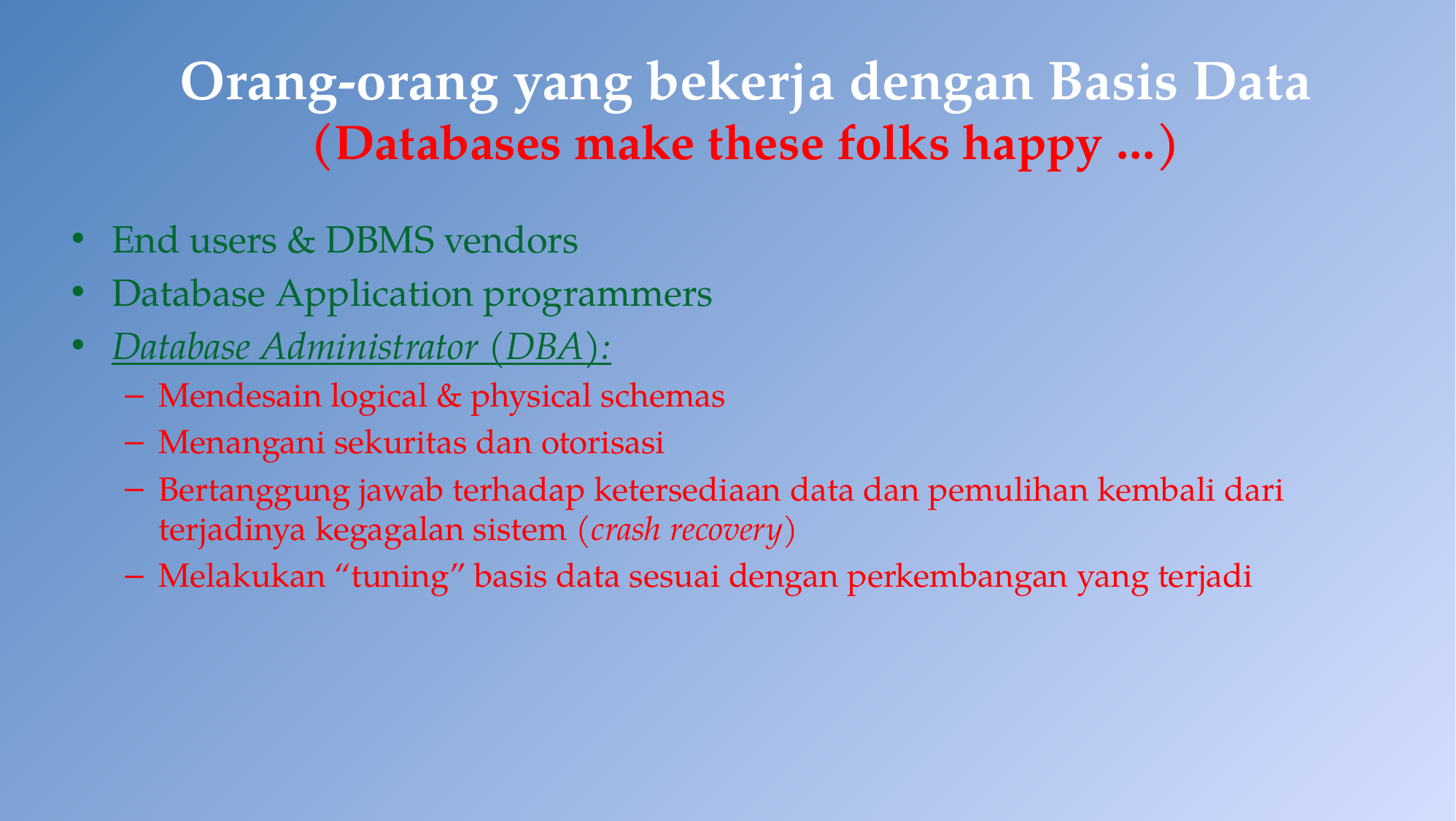

# Orang-orang yang bekerja dengan Basis Data (Databases make these folks happy …)
End users & DBMS vendors
Database Application programmers
Database Administrator (DBA):
Mendesain logical & physical schemas
Menangani sekuritas dan otorisasi
Bertanggung jawab terhadap ketersediaan data dan pemulihan kembali dari terjadinya kegagalan sistem (crash recovery)
Melakukan “tuning” basis data sesuai dengan perkembangan yang terjadi